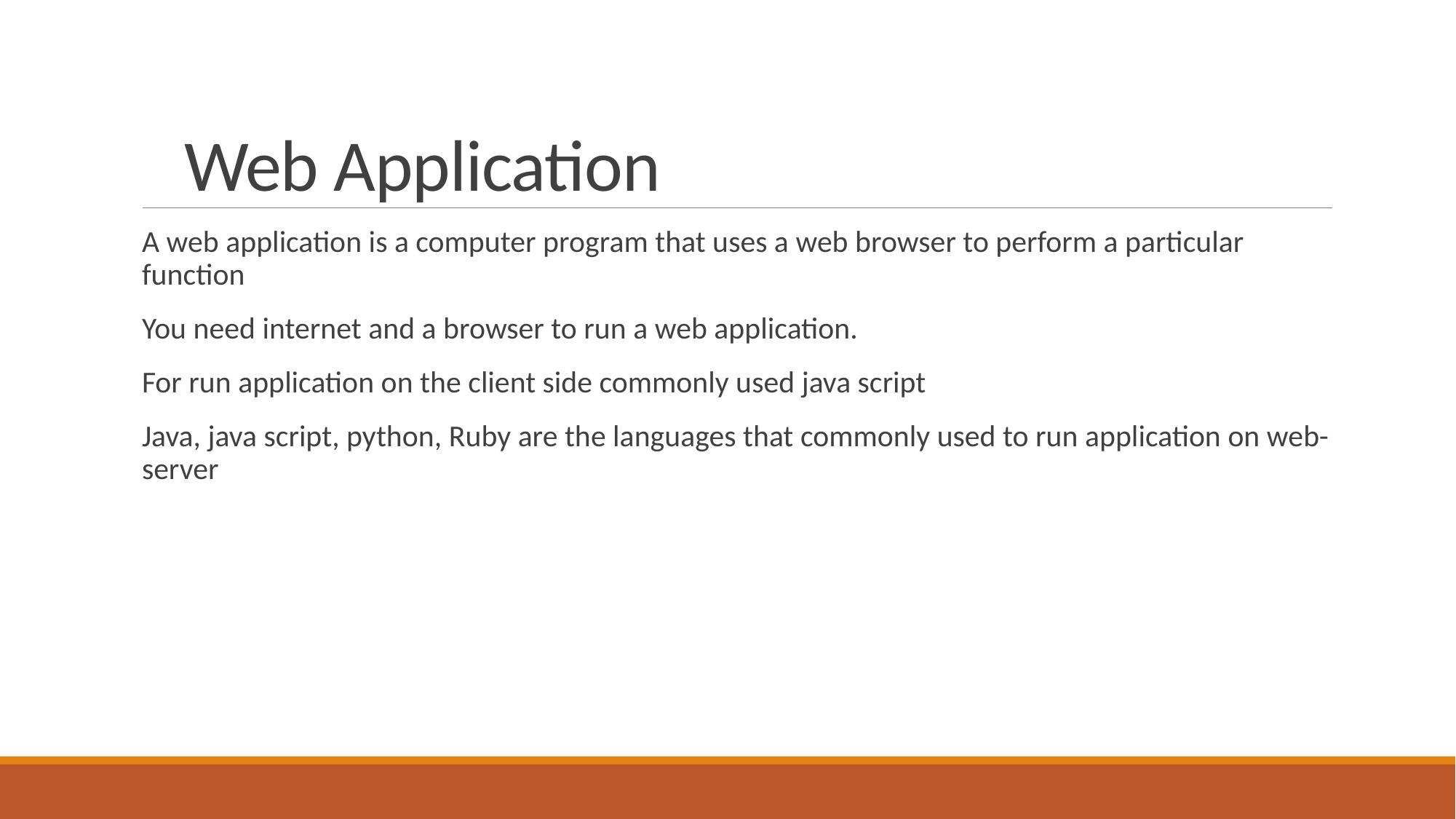

# Web Application
A web application is a computer program that uses a web browser to perform a particular function
You need internet and a browser to run a web application.
For run application on the client side commonly used java script
Java, java script, python, Ruby are the languages that commonly used to run application on web-server